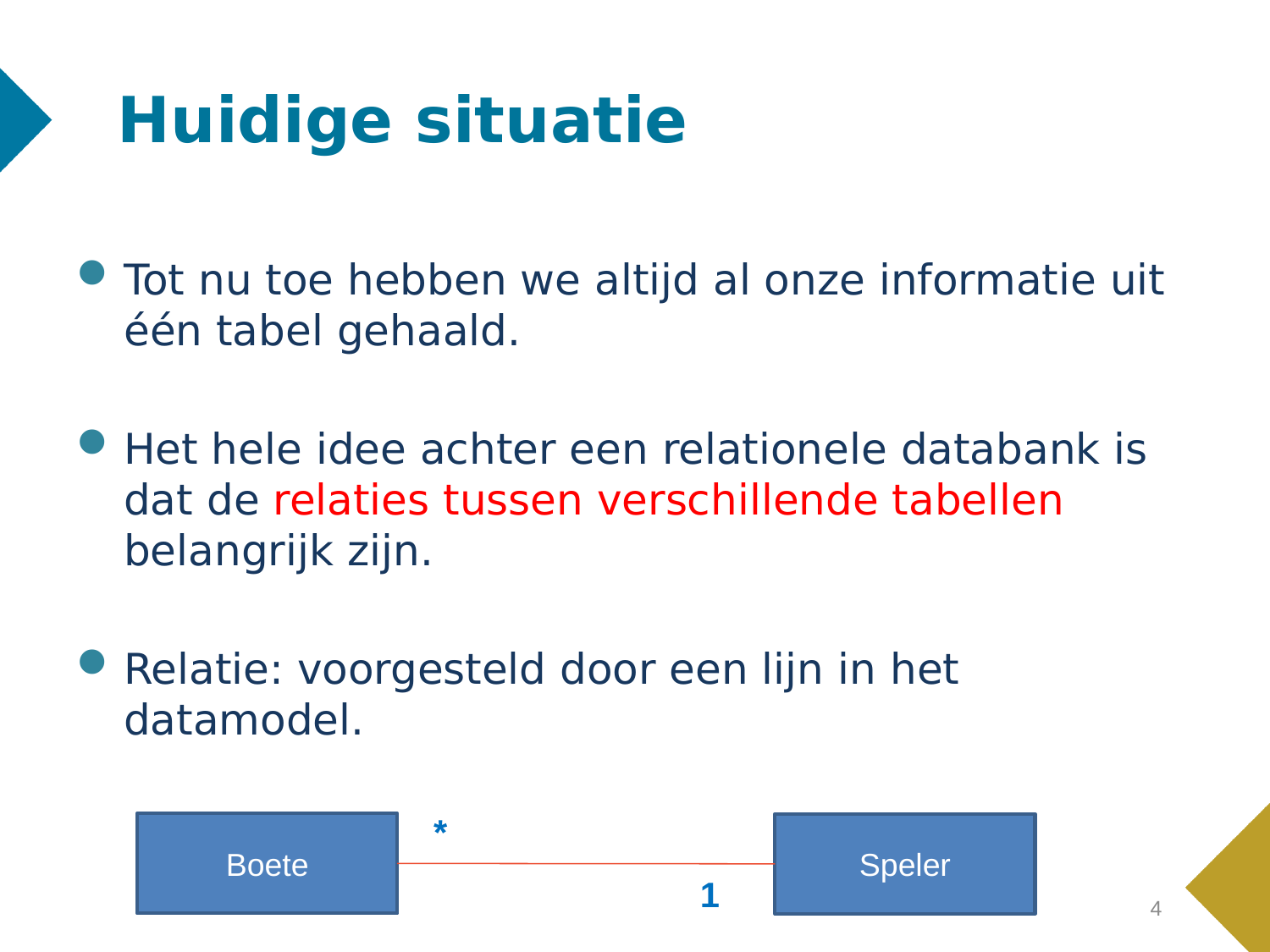

# Huidige situatie
Tot nu toe hebben we altijd al onze informatie uit één tabel gehaald.

Het hele idee achter een relationele databank is dat de relaties tussen verschillende tabellen belangrijk zijn.

Relatie: voorgesteld door een lijn in het datamodel.

*
Boete
Speler
1
4